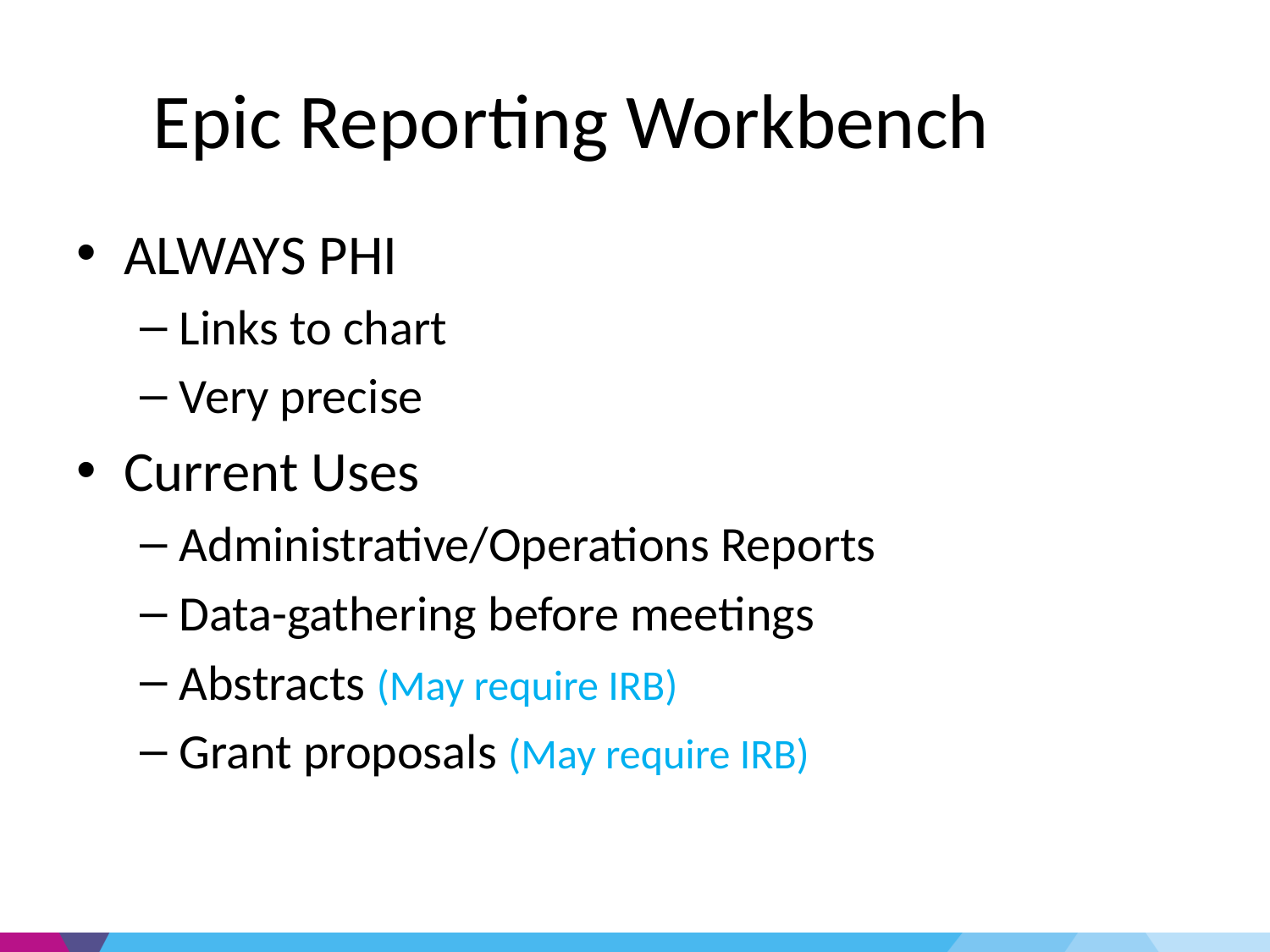

Epic Reporting Workbench
ALWAYS PHI
Links to chart
Very precise
Current Uses
Administrative/Operations Reports
Data-gathering before meetings
Abstracts (May require IRB)
Grant proposals (May require IRB)